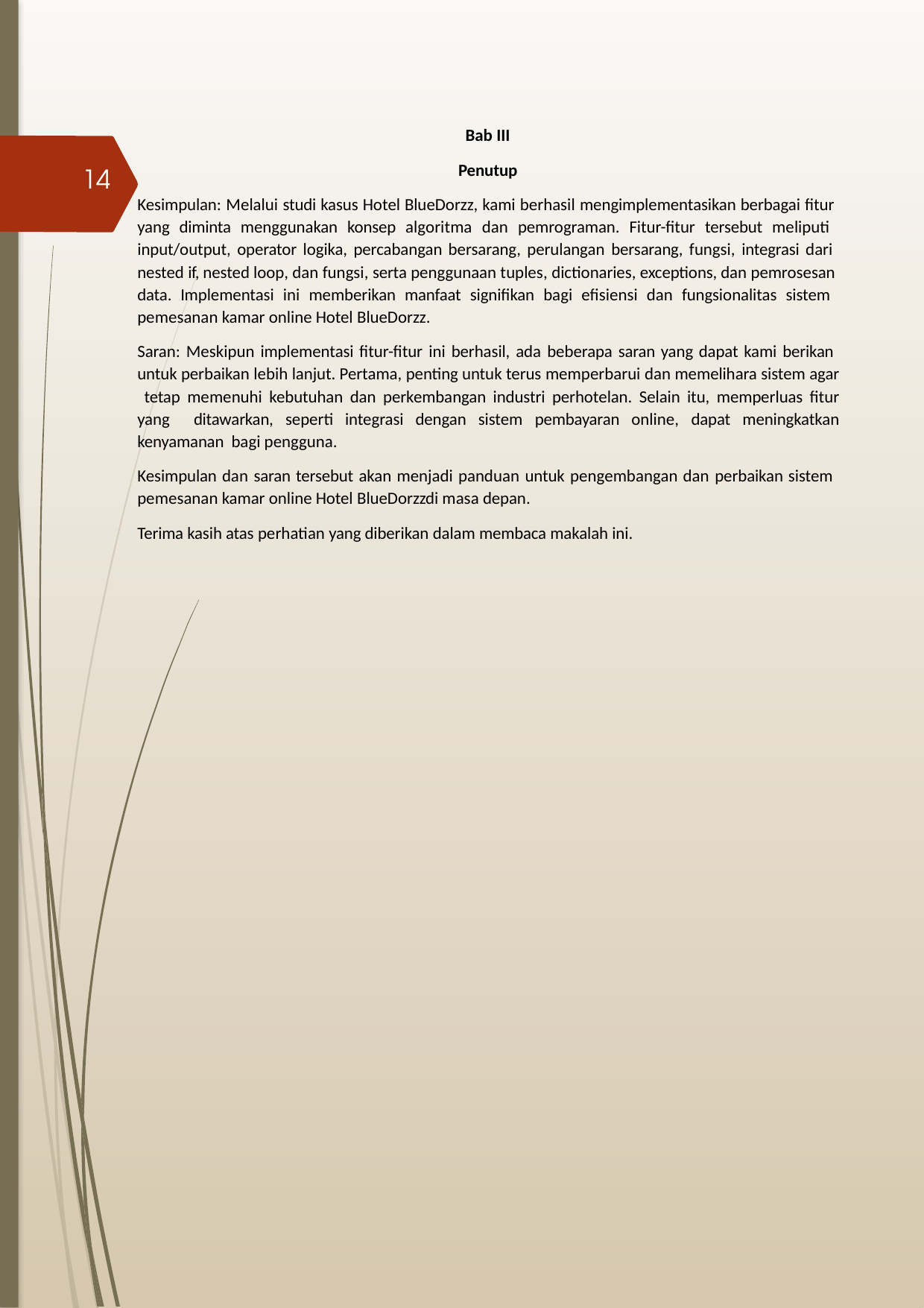

Bab III
Penutup
Kesimpulan: Melalui studi kasus Hotel BlueDorzz, kami berhasil mengimplementasikan berbagai fitur  yang diminta menggunakan konsep algoritma dan pemrograman. Fitur-fitur tersebut meliputi  input/output, operator logika, percabangan bersarang, perulangan bersarang, fungsi, integrasi dari  nested if, nested loop, dan fungsi, serta penggunaan tuples, dictionaries, exceptions, dan pemrosesan  data. Implementasi ini memberikan manfaat signifikan bagi efisiensi dan fungsionalitas sistem  pemesanan kamar online Hotel BlueDorzz.
Saran: Meskipun implementasi fitur-fitur ini berhasil, ada beberapa saran yang dapat kami berikan  untuk perbaikan lebih lanjut. Pertama, penting untuk terus memperbarui dan memelihara sistem agar  tetap memenuhi kebutuhan dan perkembangan industri perhotelan. Selain itu, memperluas fitur yang  ditawarkan, seperti integrasi dengan sistem pembayaran online, dapat meningkatkan kenyamanan  bagi pengguna.
Kesimpulan dan saran tersebut akan menjadi panduan untuk pengembangan dan perbaikan sistem  pemesanan kamar online Hotel BlueDorzzdi masa depan.
Terima kasih atas perhatian yang diberikan dalam membaca makalah ini.
14